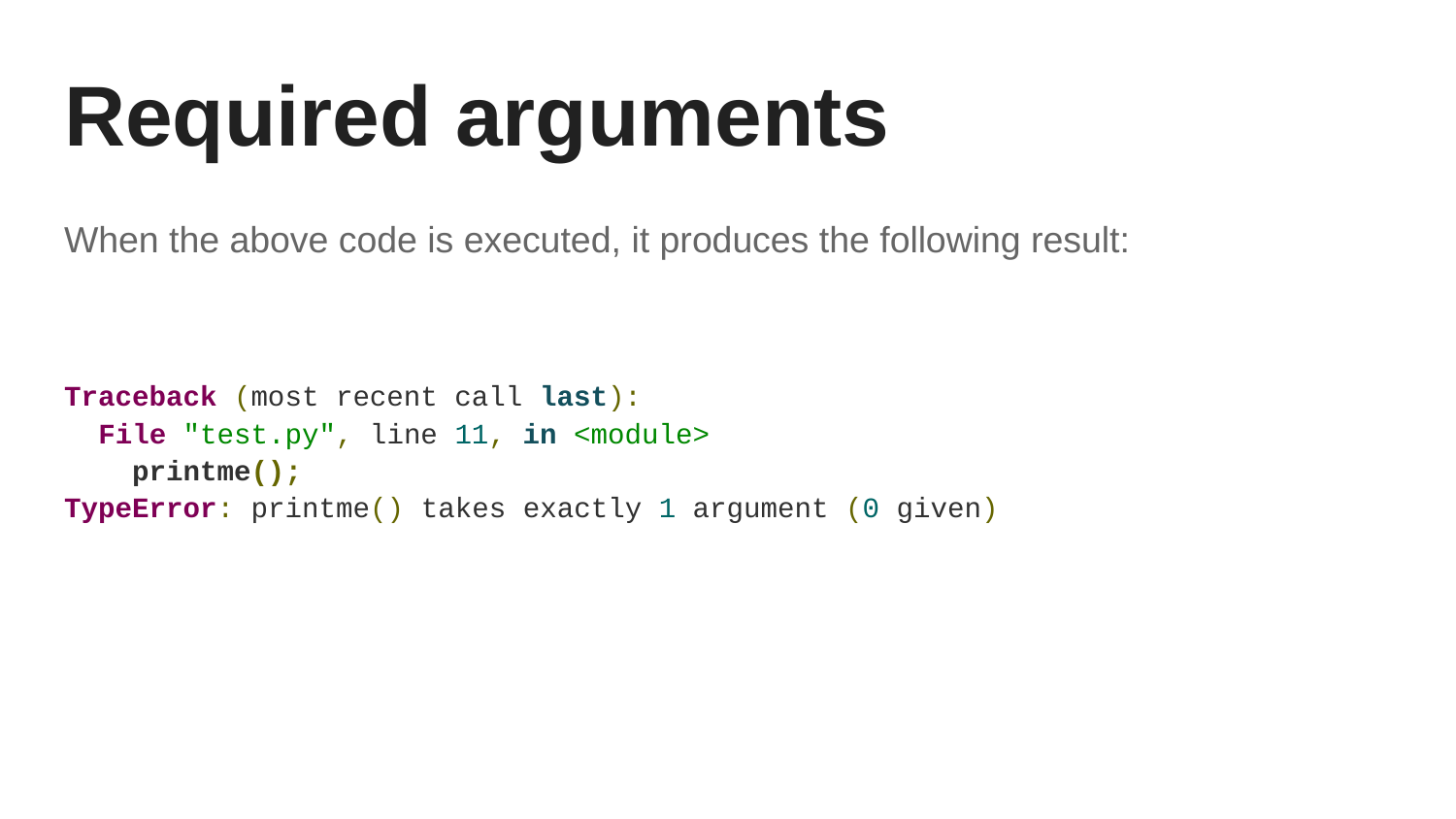

# Required arguments
When the above code is executed, it produces the following result:

Traceback (most recent call last):
  File "test.py", line 11, in <module>
    printme();
TypeError: printme() takes exactly 1 argument (0 given)